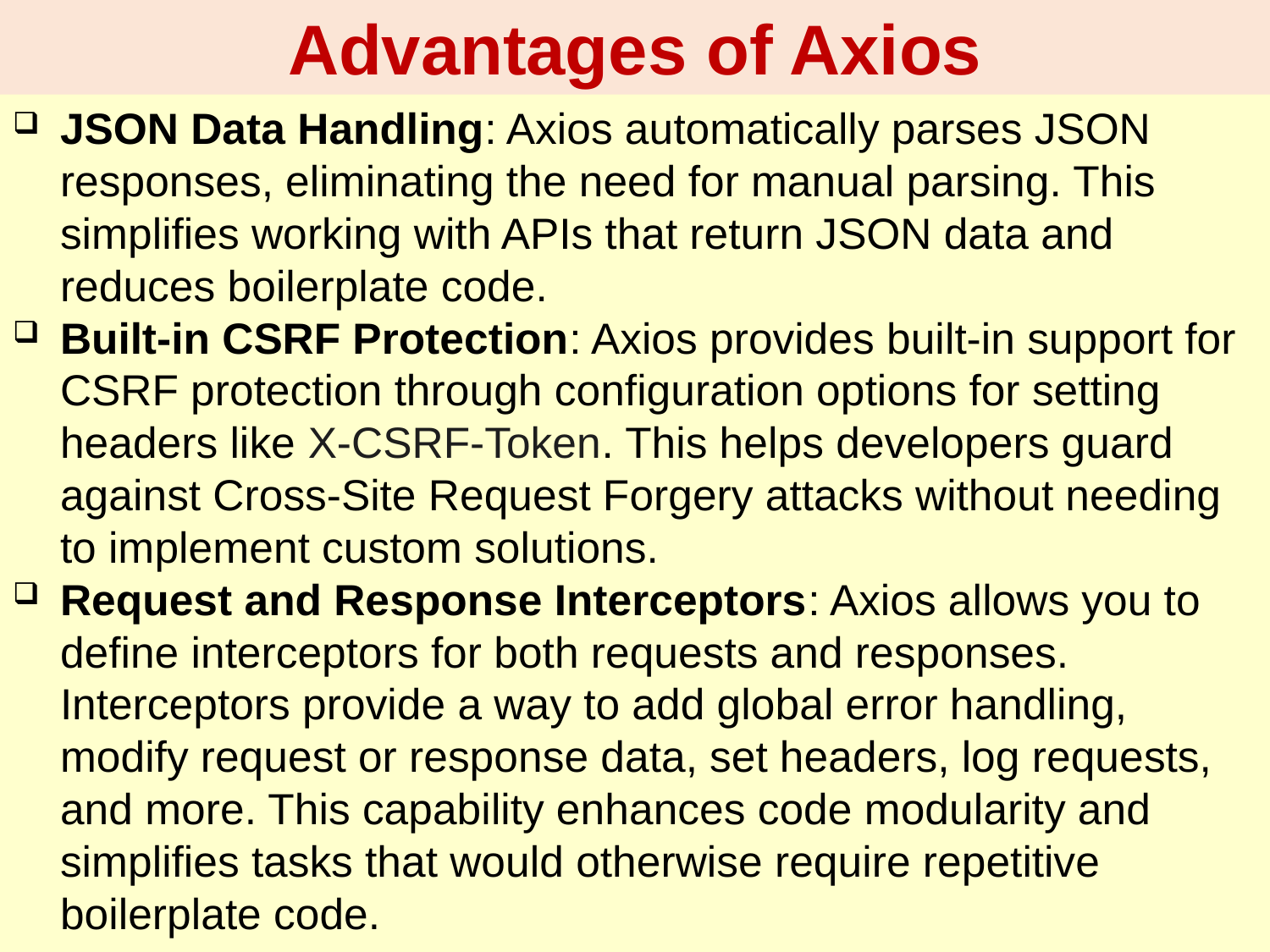

# Advantages of Axios
JSON Data Handling: Axios automatically parses JSON responses, eliminating the need for manual parsing. This simplifies working with APIs that return JSON data and reduces boilerplate code.
Built-in CSRF Protection: Axios provides built-in support for CSRF protection through configuration options for setting headers like X-CSRF-Token. This helps developers guard against Cross-Site Request Forgery attacks without needing to implement custom solutions.
Request and Response Interceptors: Axios allows you to define interceptors for both requests and responses. Interceptors provide a way to add global error handling, modify request or response data, set headers, log requests, and more. This capability enhances code modularity and simplifies tasks that would otherwise require repetitive boilerplate code.